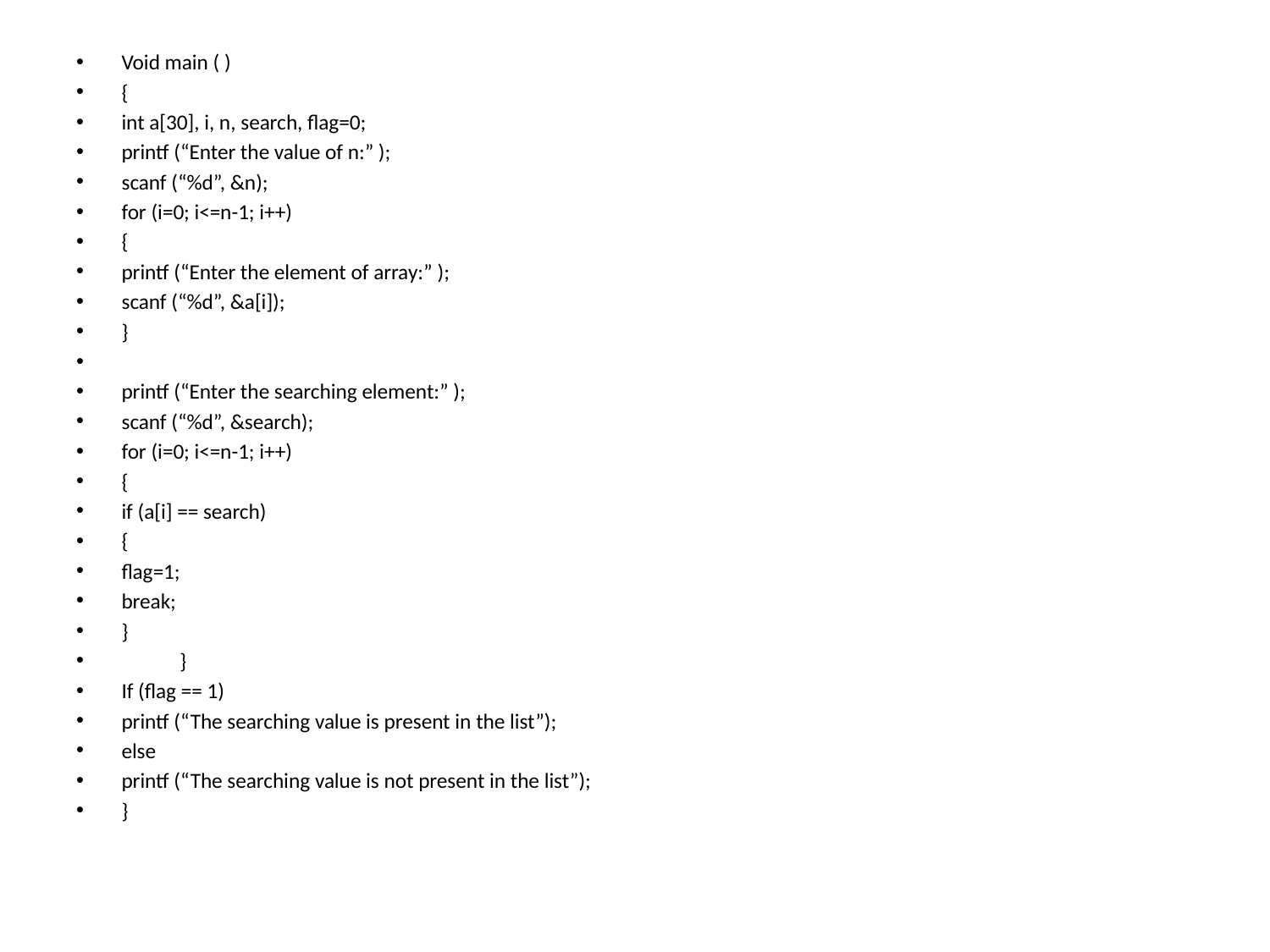

Void main ( )
{
int a[30], i, n, search, flag=0;
printf (“Enter the value of n:” );
scanf (“%d”, &n);
for (i=0; i<=n-1; i++)
{
printf (“Enter the element of array:” );
scanf (“%d”, &a[i]);
}

printf (“Enter the searching element:” );
scanf (“%d”, &search);
for (i=0; i<=n-1; i++)
{
if (a[i] == search)
{
flag=1;
break;
}
            }
If (flag == 1)
printf (“The searching value is present in the list”);
else
printf (“The searching value is not present in the list”);
}